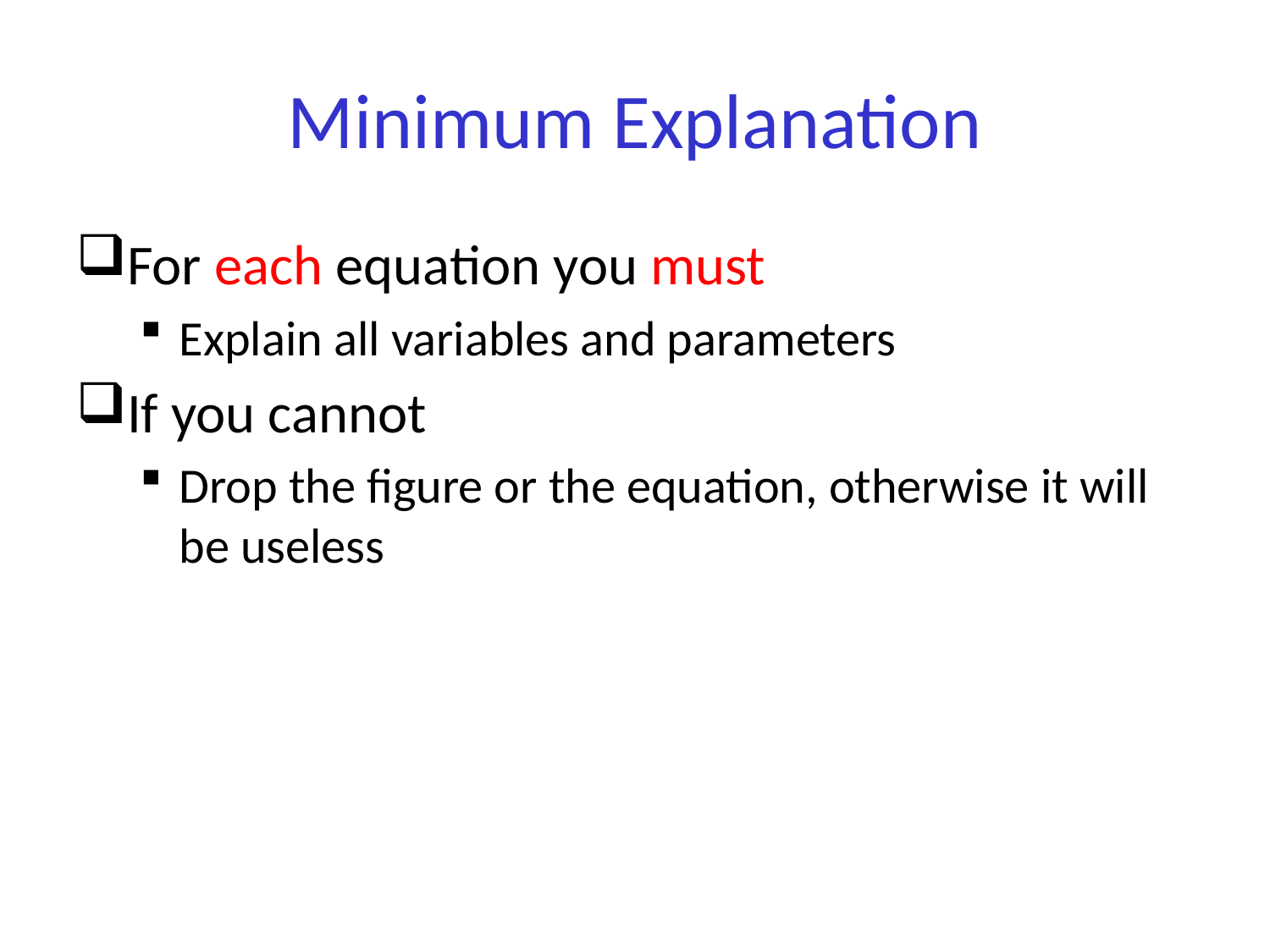

# Minimum Explanation
For each equation you must
Explain all variables and parameters
If you cannot
Drop the figure or the equation, otherwise it will be useless

67